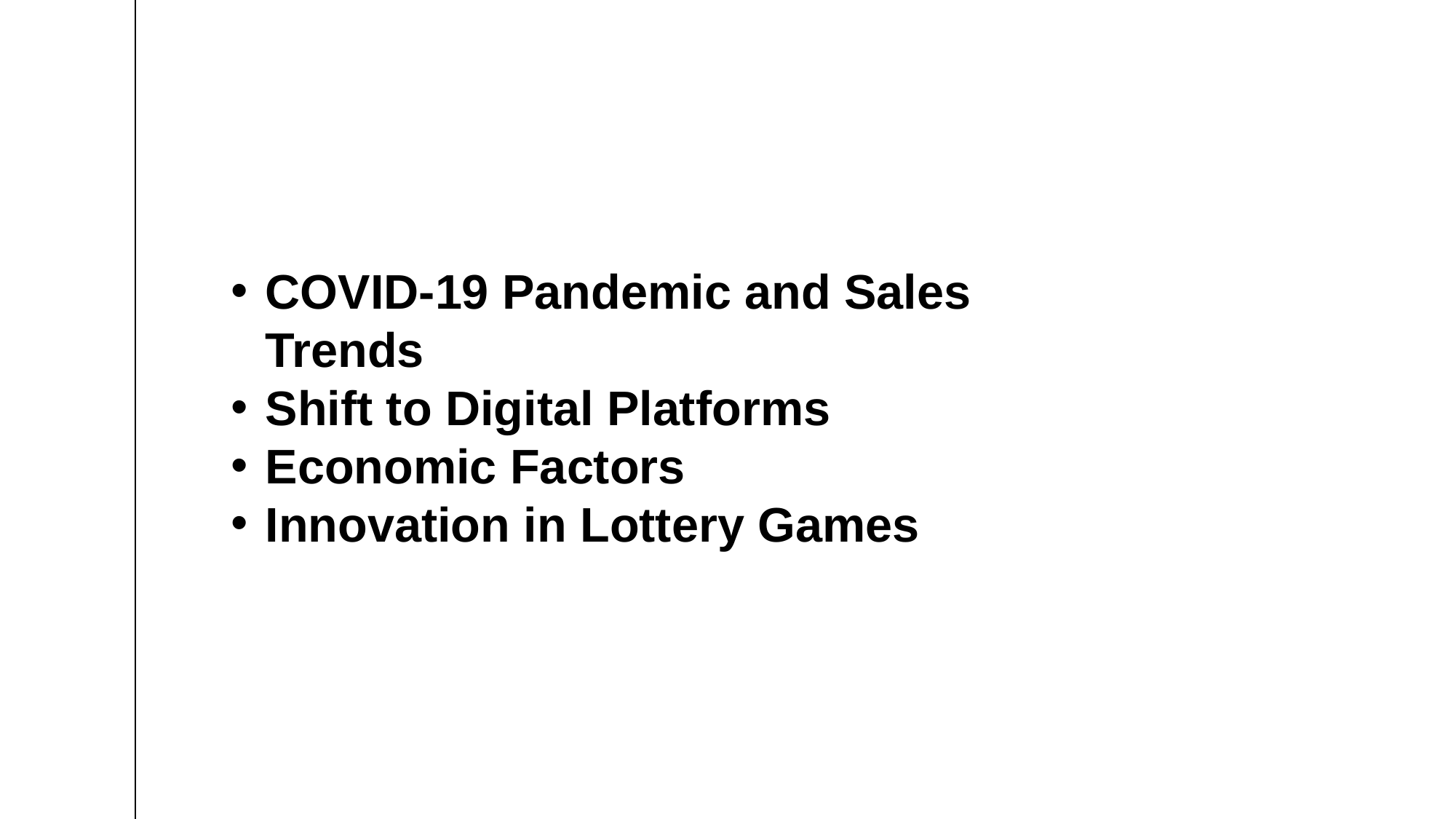

COVID-19 Pandemic and Sales Trends
Shift to Digital Platforms
Economic Factors
Innovation in Lottery Games